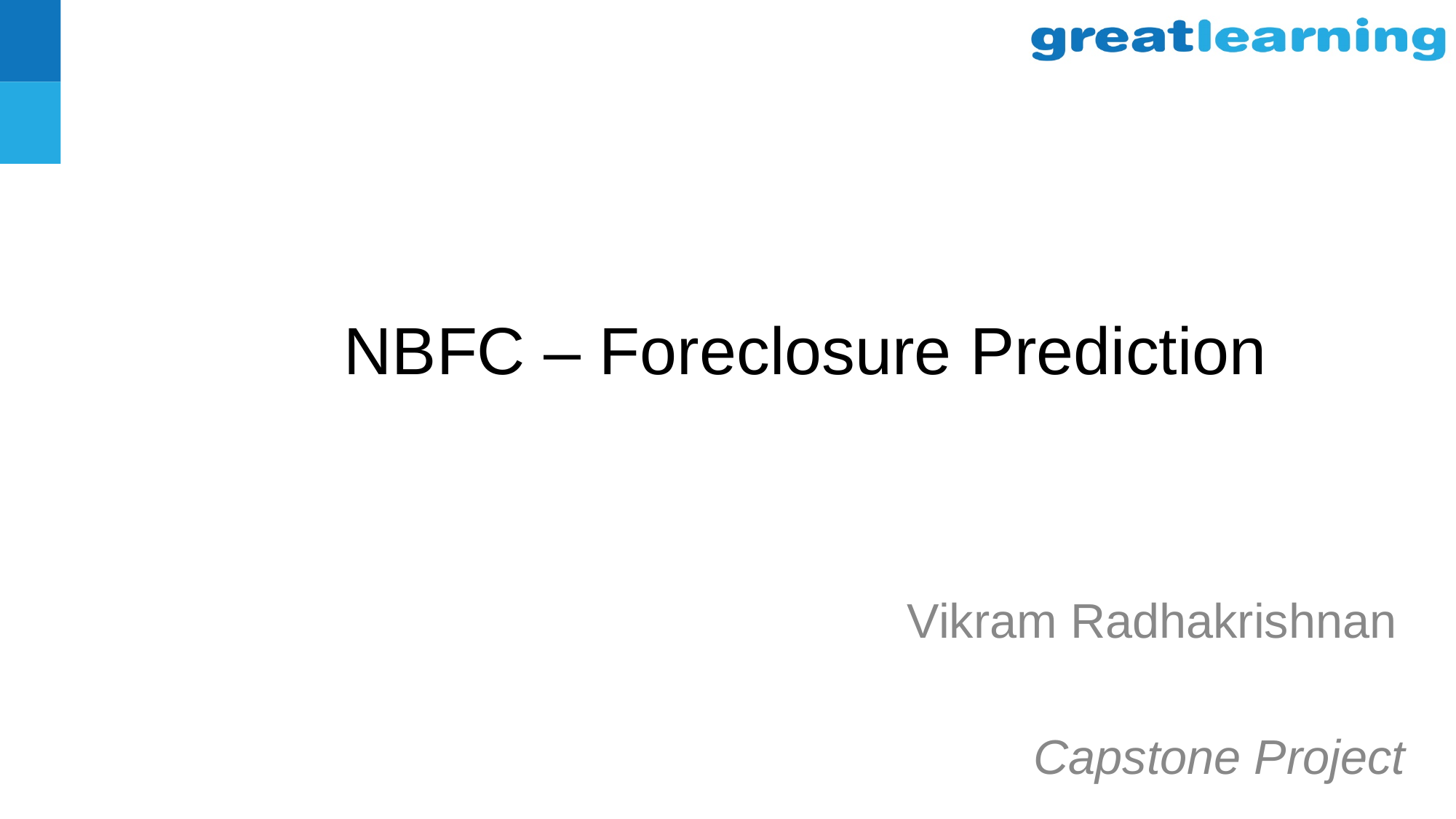

# NBFC – Foreclosure Prediction
                                   Vikram Radhakrishnan

                                             Capstone Project